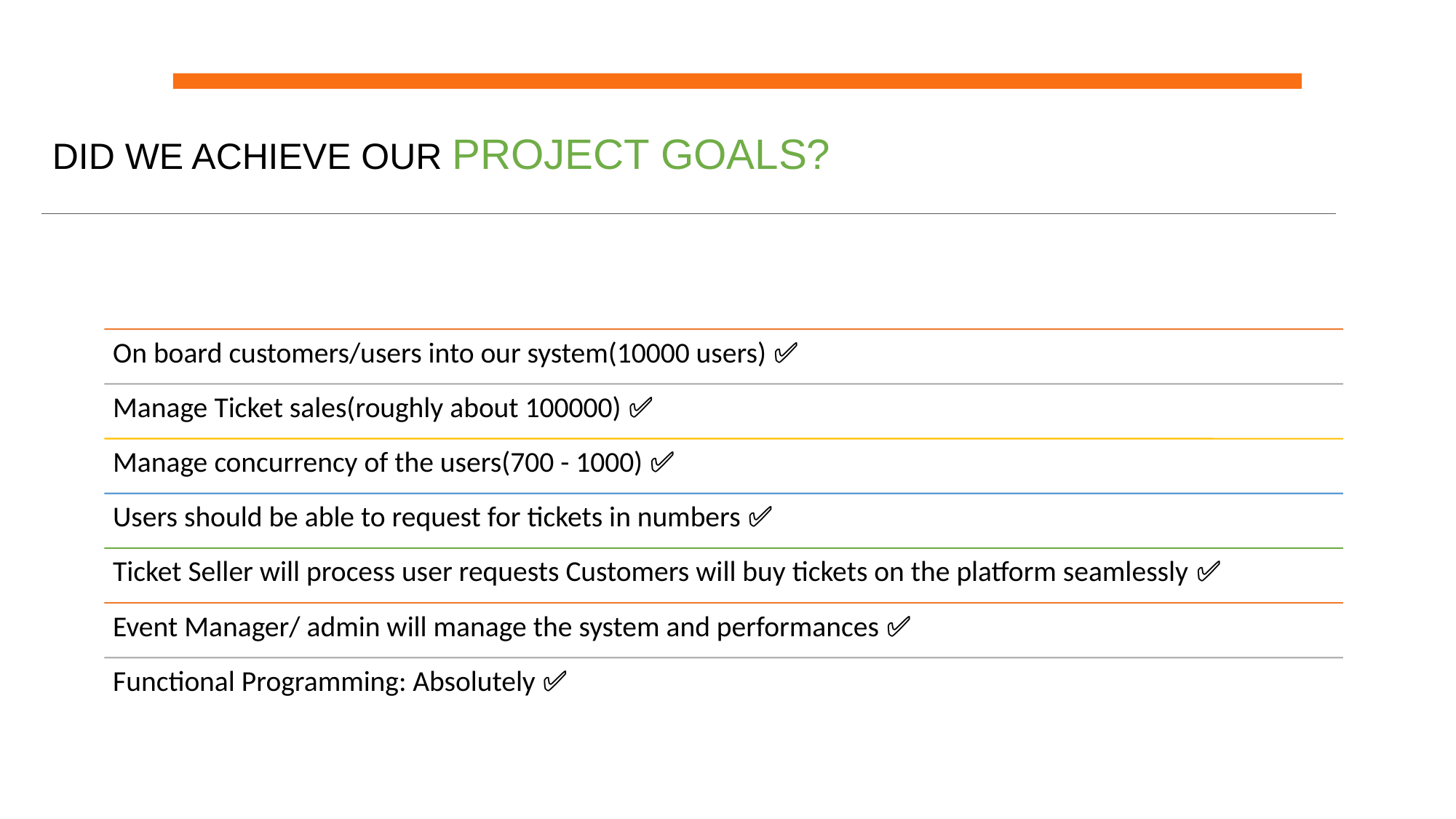

# DID WE ACHIEVE OUR PROJECT GOALS?
On board customers/users into our system(10000 users) ✅
Manage Ticket sales(roughly about 100000) ✅
Manage concurrency of the users(700 - 1000) ✅
Users should be able to request for tickets in numbers ✅
Ticket Seller will process user requests Customers will buy tickets on the platform seamlessly ✅
Event Manager/ admin will manage the system and performances ✅
Functional Programming: Absolutely ✅